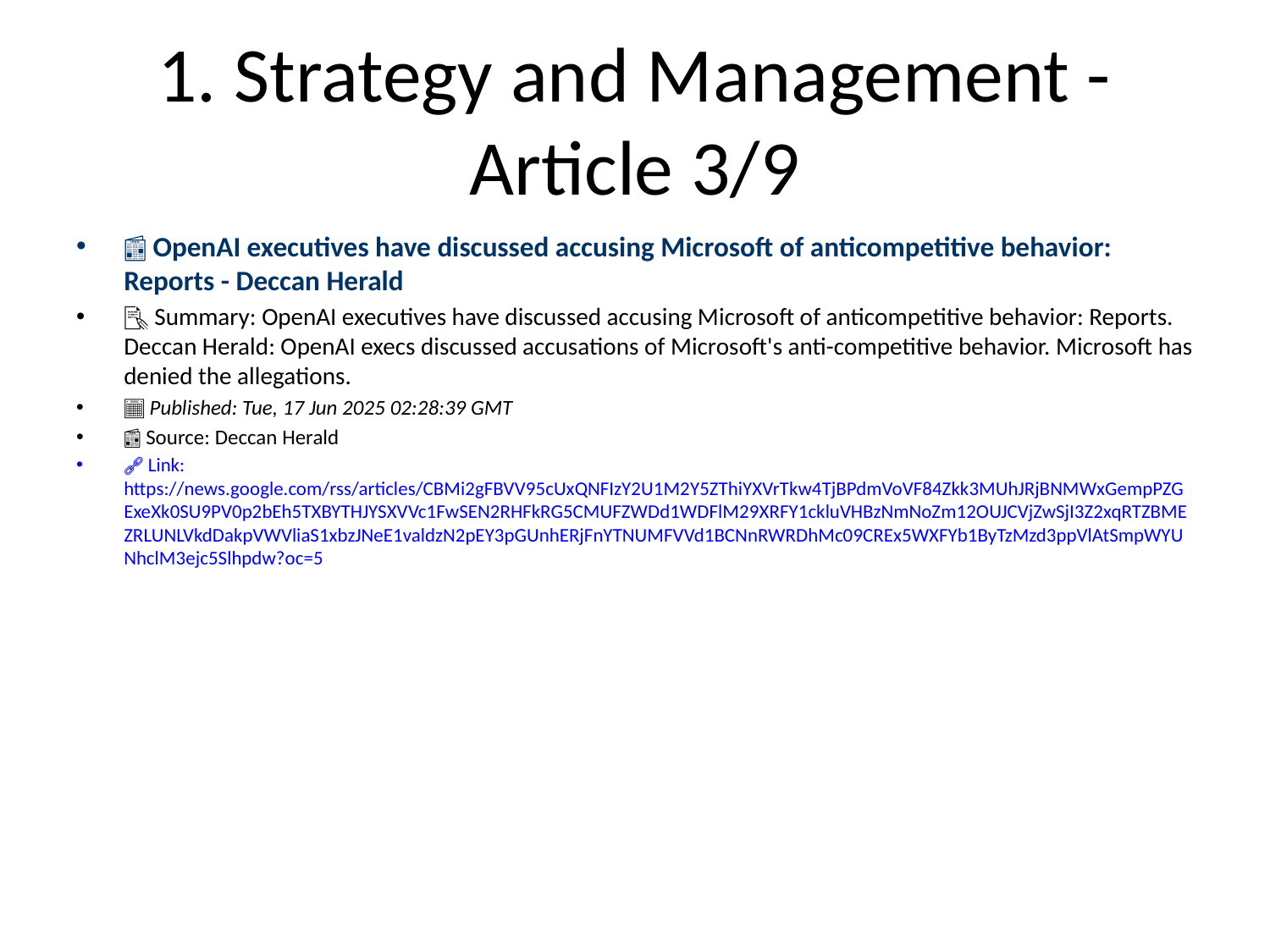

# 1. Strategy and Management - Article 3/9
📰 OpenAI executives have discussed accusing Microsoft of anticompetitive behavior: Reports - Deccan Herald
📝 Summary: OpenAI executives have discussed accusing Microsoft of anticompetitive behavior: Reports. Deccan Herald: OpenAI execs discussed accusations of Microsoft's anti-competitive behavior. Microsoft has denied the allegations.
📅 Published: Tue, 17 Jun 2025 02:28:39 GMT
📰 Source: Deccan Herald
🔗 Link: https://news.google.com/rss/articles/CBMi2gFBVV95cUxQNFIzY2U1M2Y5ZThiYXVrTkw4TjBPdmVoVF84Zkk3MUhJRjBNMWxGempPZGExeXk0SU9PV0p2bEh5TXBYTHJYSXVVc1FwSEN2RHFkRG5CMUFZWDd1WDFlM29XRFY1ckluVHBzNmNoZm12OUJCVjZwSjI3Z2xqRTZBMEZRLUNLVkdDakpVWVliaS1xbzJNeE1valdzN2pEY3pGUnhERjFnYTNUMFVVd1BCNnRWRDhMc09CREx5WXFYb1ByTzMzd3ppVlAtSmpWYUNhclM3ejc5Slhpdw?oc=5